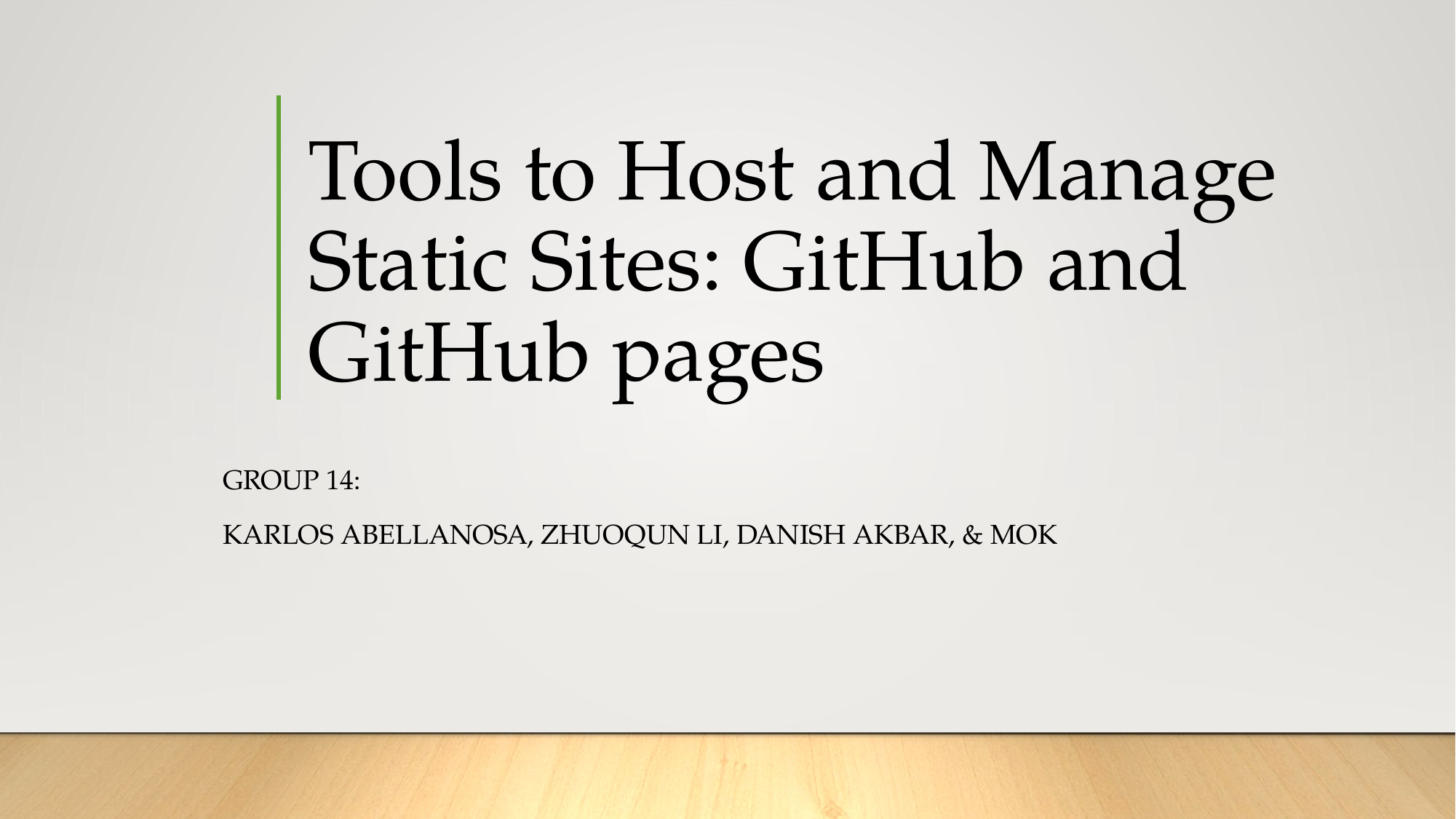

# Tools to Host and Manage Static Sites: GitHub and GitHub pages
Group 14:
Karlos Abellanosa, Zhuoqun Li, Danish Akbar, & Mok